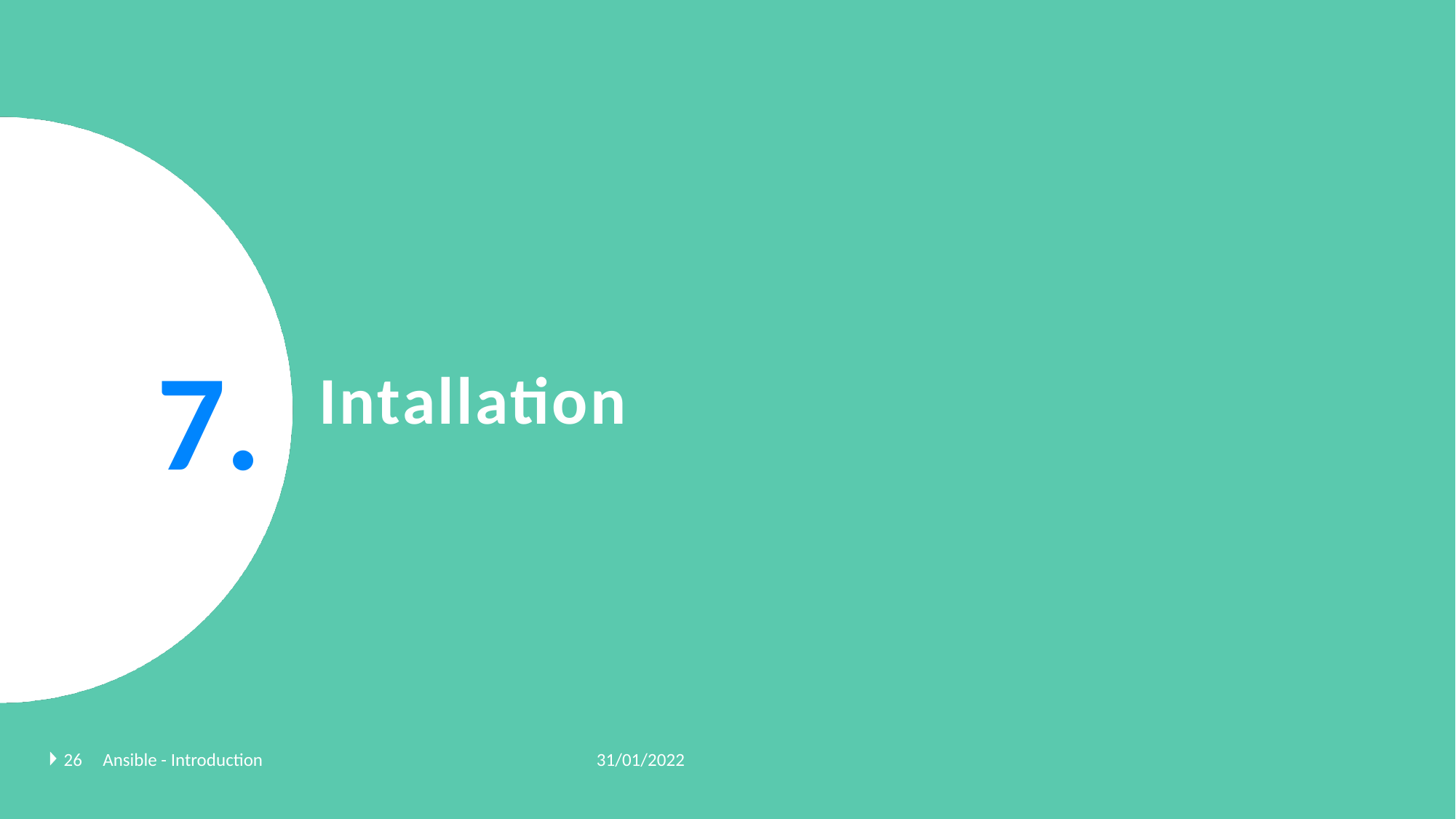

7.
# Intallation

31/01/2022
26
Ansible - Introduction